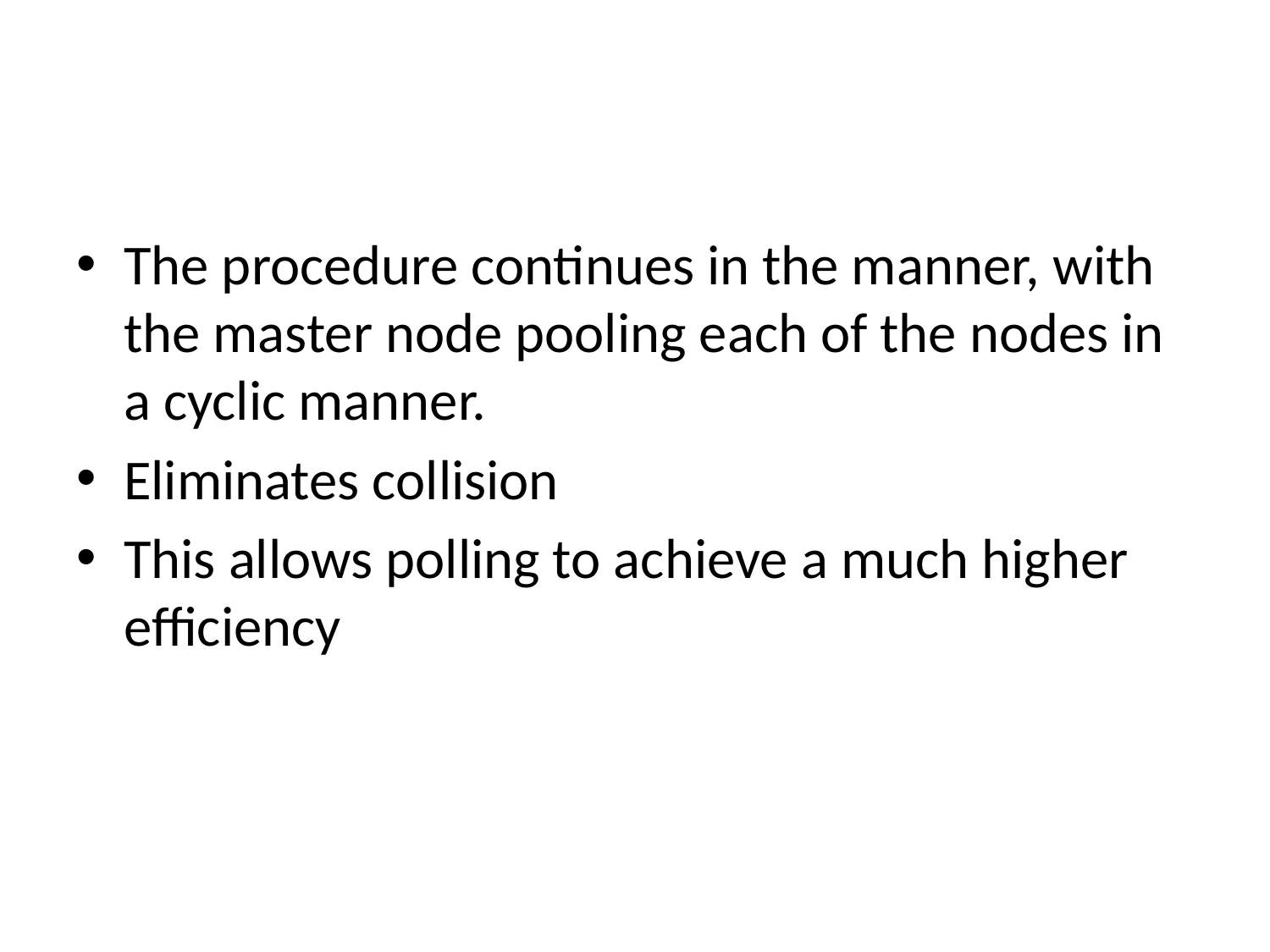

#
The procedure continues in the manner, with the master node pooling each of the nodes in a cyclic manner.
Eliminates collision
This allows polling to achieve a much higher efficiency